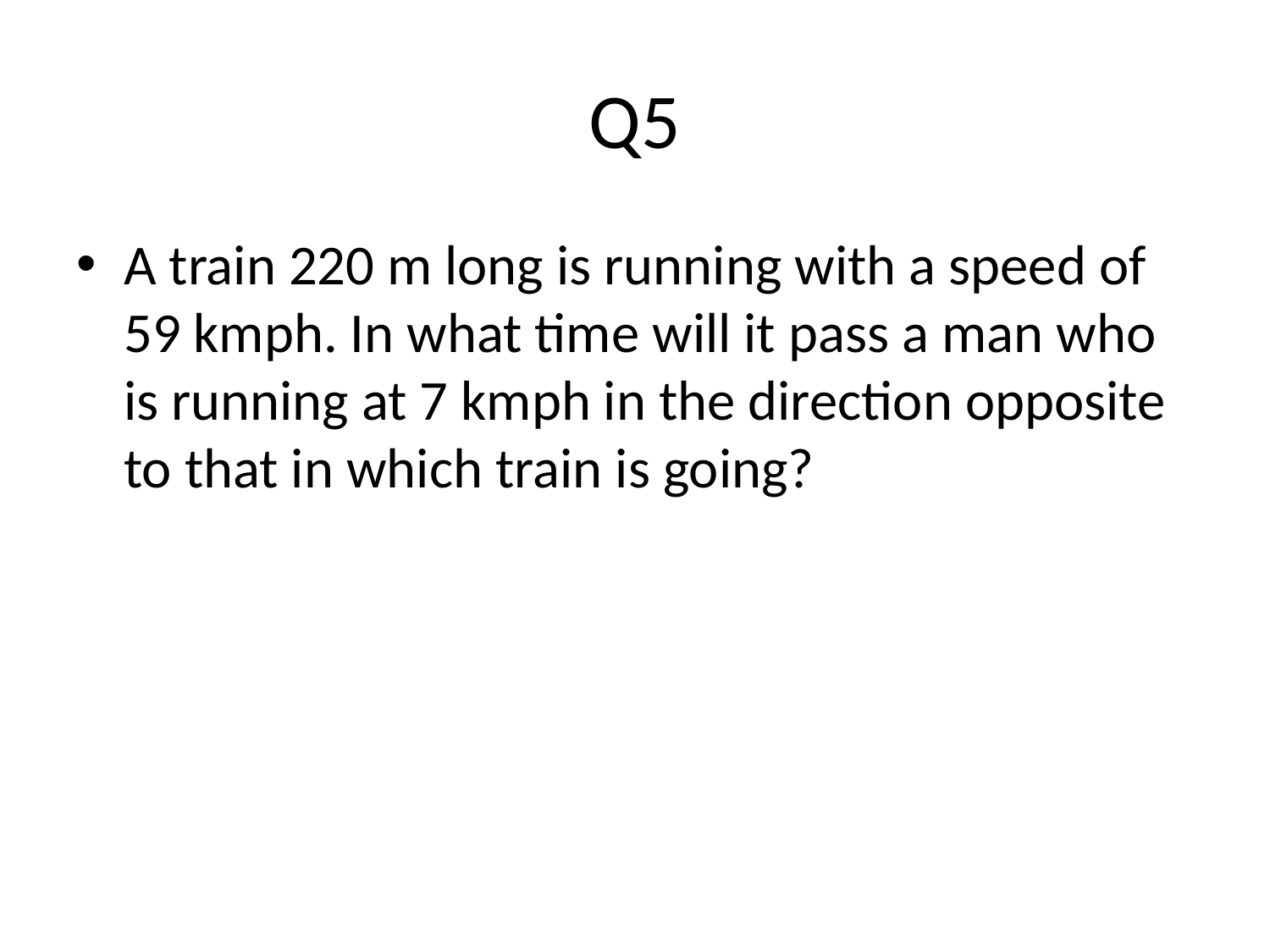

# Q5
A train 220 m long is running with a speed of 59 kmph. In what time will it pass a man who is running at 7 kmph in the direction opposite to that in which train is going?